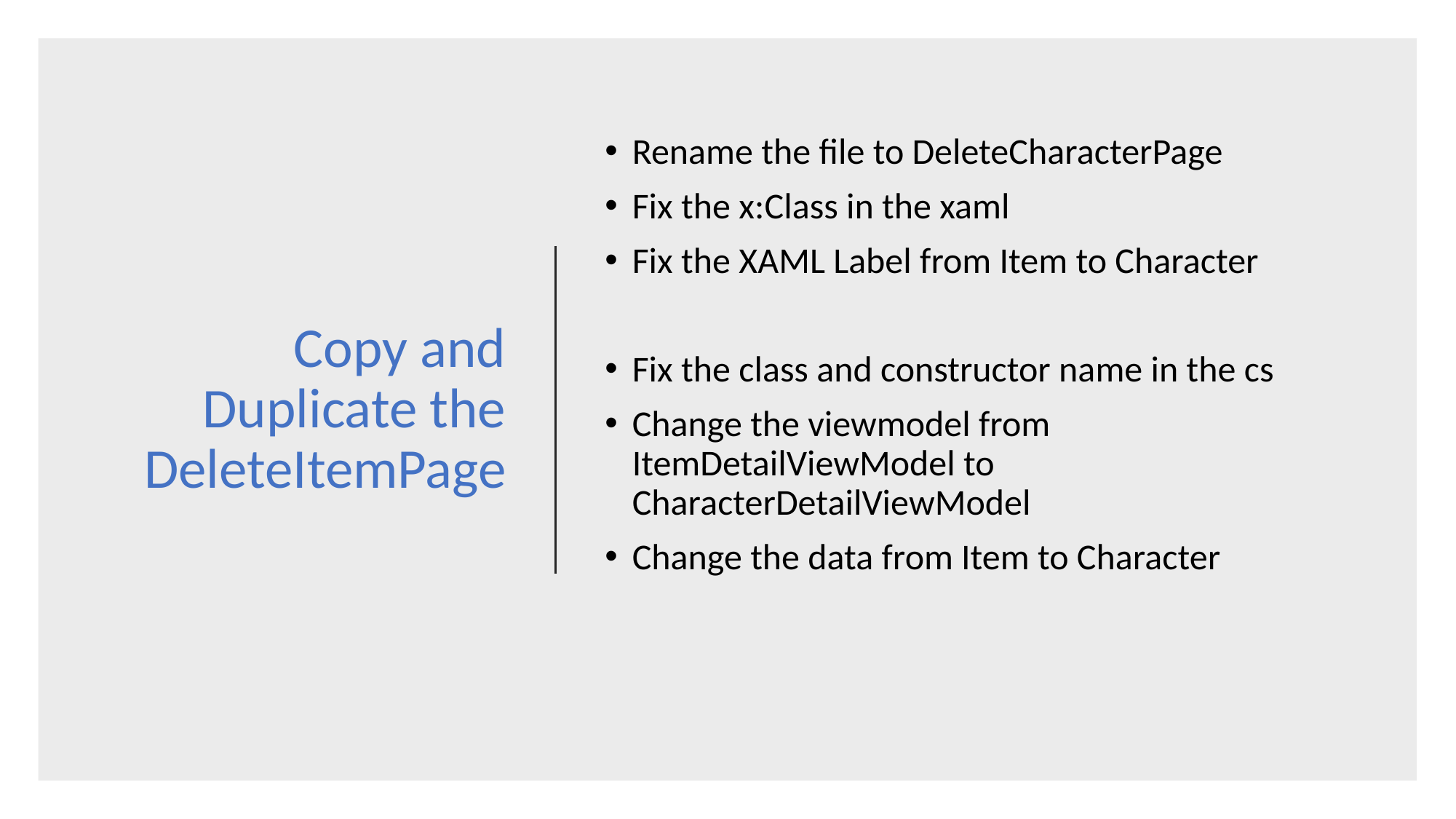

# Copy and Duplicate the DeleteItemPage
Rename the file to DeleteCharacterPage
Fix the x:Class in the xaml
Fix the XAML Label from Item to Character

Fix the class and constructor name in the cs
Change the viewmodel from ItemDetailViewModel to CharacterDetailViewModel
Change the data from Item to Character